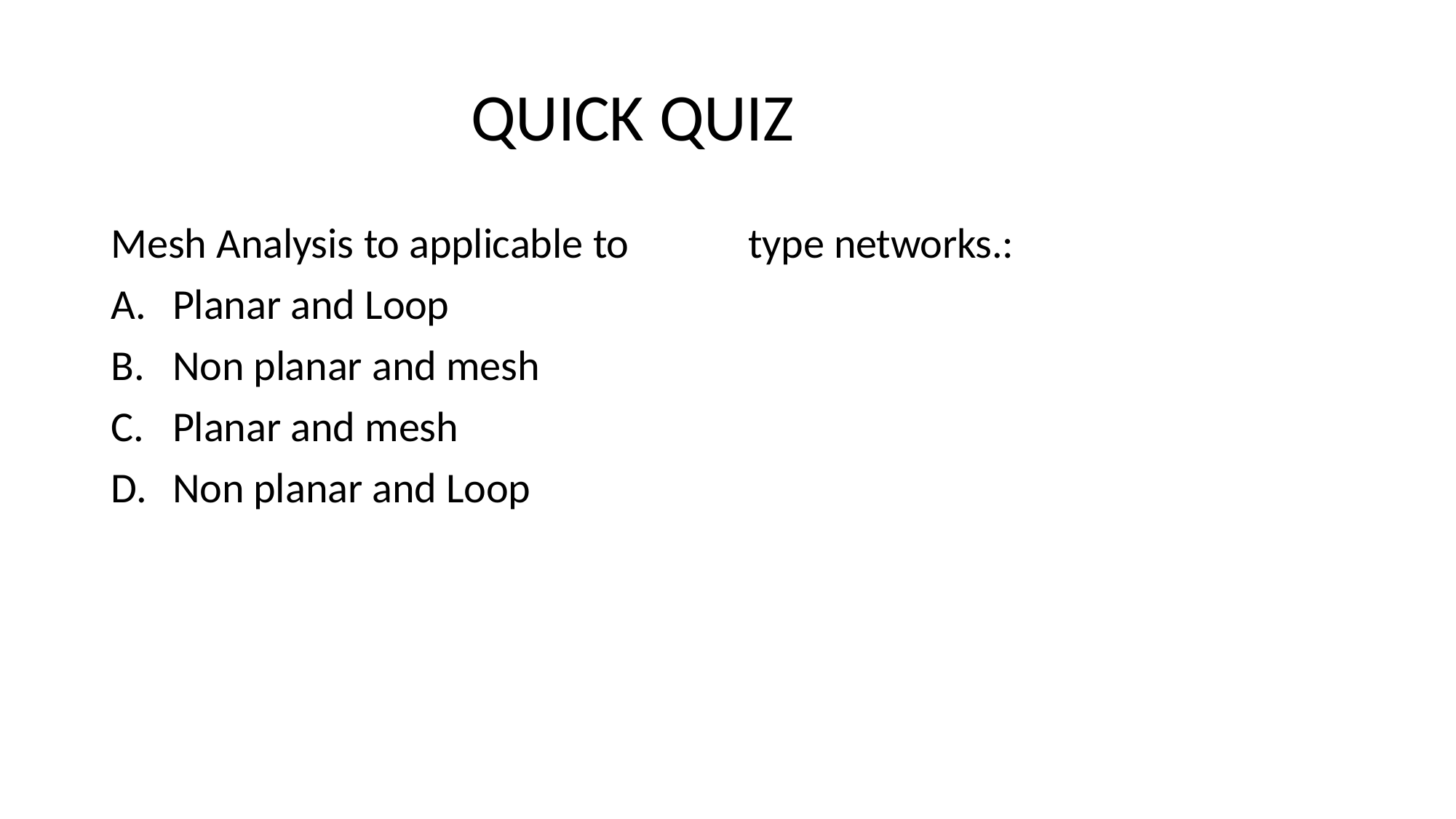

# QUICK QUIZ
Mesh Analysis to applicable to	type networks.:
Planar and Loop
Non planar and mesh
Planar and mesh
Non planar and Loop